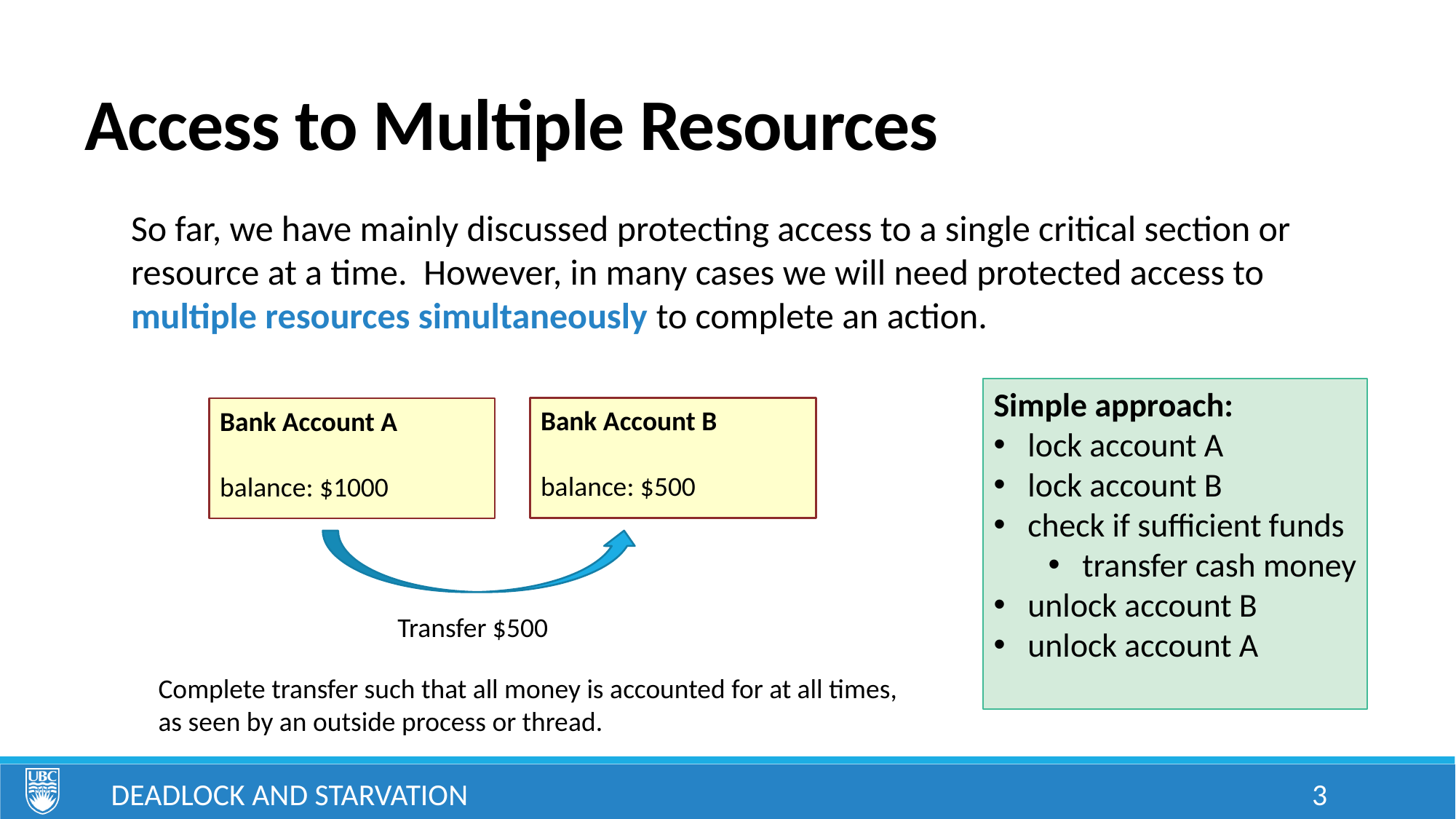

# Access to Multiple Resources
So far, we have mainly discussed protecting access to a single critical section or resource at a time.  However, in many cases we will need protected access to multiple resources simultaneously to complete an action.
Simple approach:
lock account A
lock account B
check if sufficient funds
transfer cash money
unlock account B
unlock account A

Bank Account B

balance: $500
Bank Account A

balance: $1000

Transfer $500
Complete transfer such that all money is accounted for at all times,
as seen by an outside process or thread.
Deadlock and Starvation
3